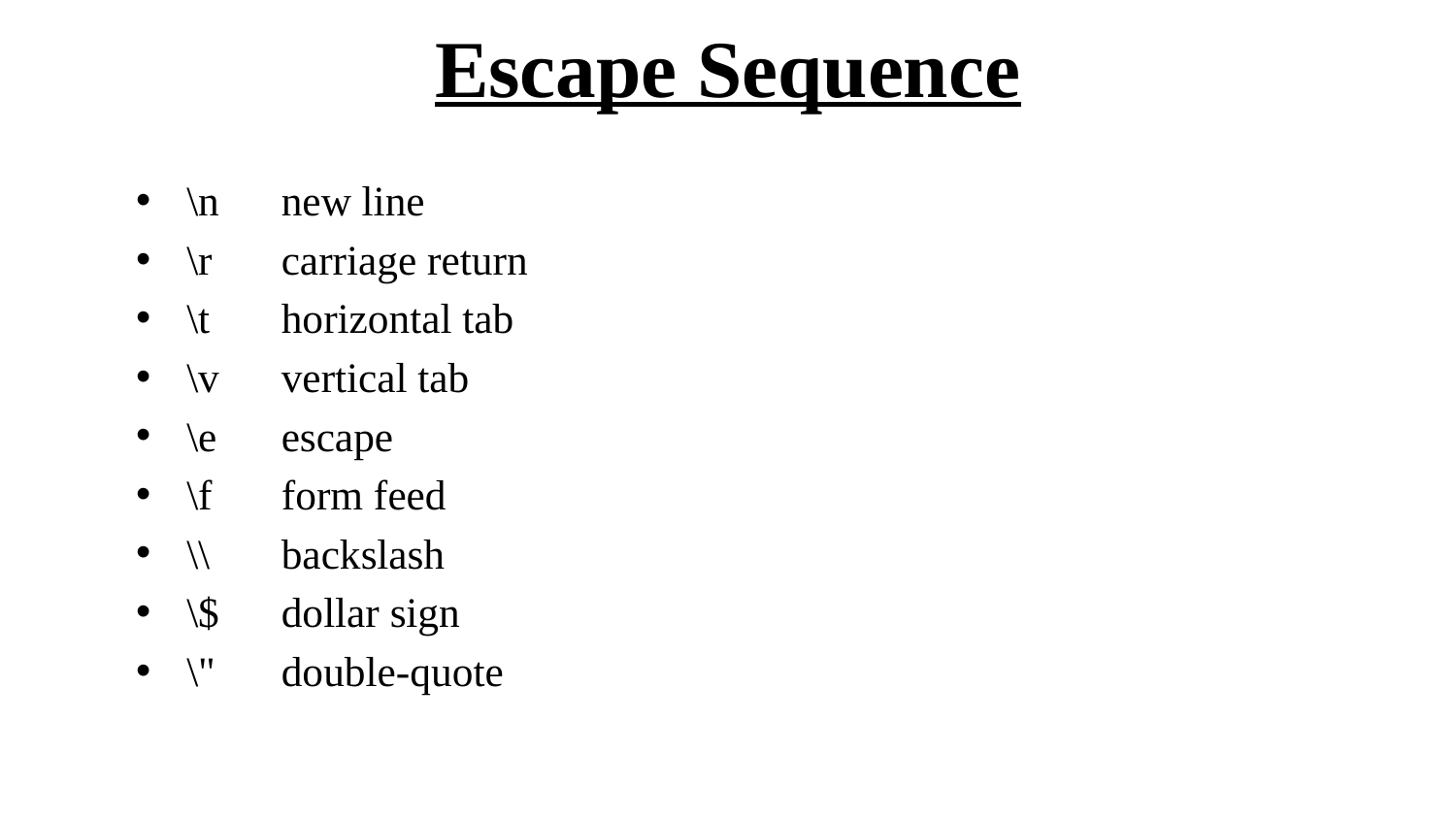

# Escape Sequence
\n	new line
\r	carriage return
\t	horizontal tab
\v	vertical tab
\e	escape
\f	form feed
\\	backslash
\$	dollar sign
\"	double-quote